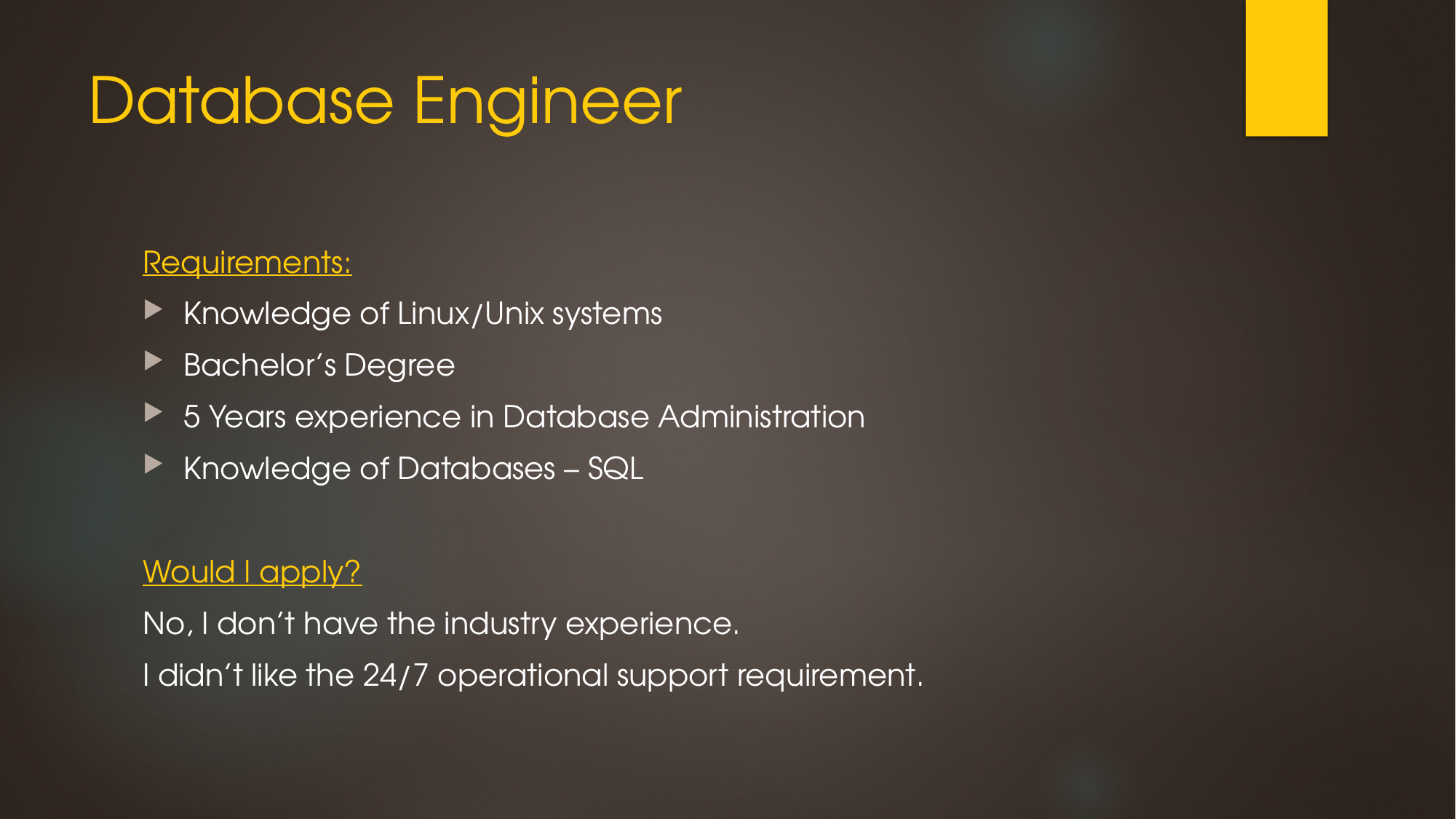

# Database Engineer
Requirements:
Knowledge of Linux/Unix systems
Bachelor’s Degree
5 Years experience in Database Administration
Knowledge of Databases – SQL

Would I apply?
No, I don’t have the industry experience.
I didn’t like the 24/7 operational support requirement.